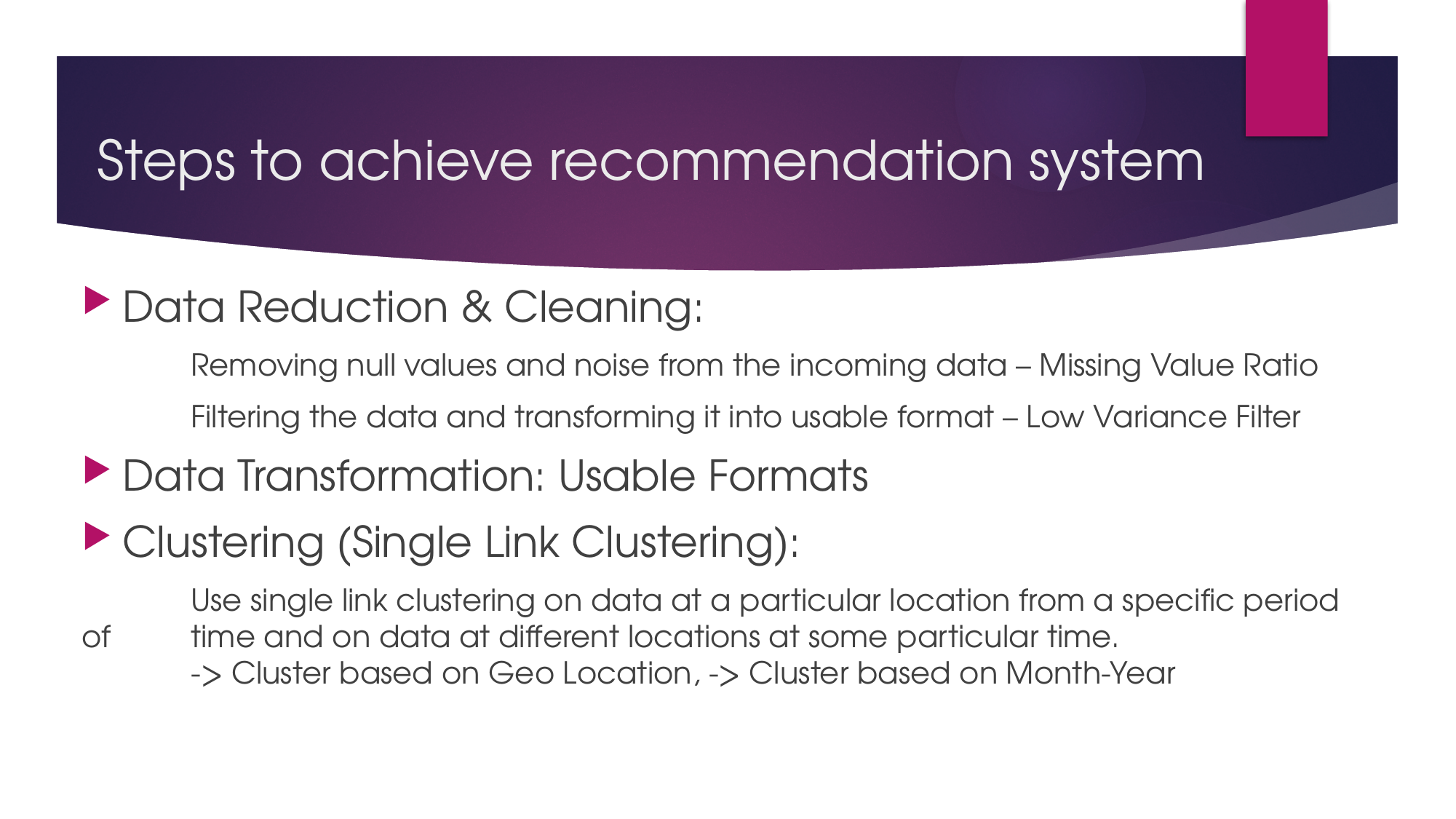

# Steps to achieve recommendation system
Data Reduction & Cleaning:
	Removing null values and noise from the incoming data – Missing Value Ratio
	Filtering the data and transforming it into usable format – Low Variance Filter
Data Transformation: Usable Formats
Clustering (Single Link Clustering):
	Use single link clustering on data at a particular location from a specific period of 	time and on data at different locations at some particular time.
	-> Cluster based on Geo Location, -> Cluster based on Month-Year